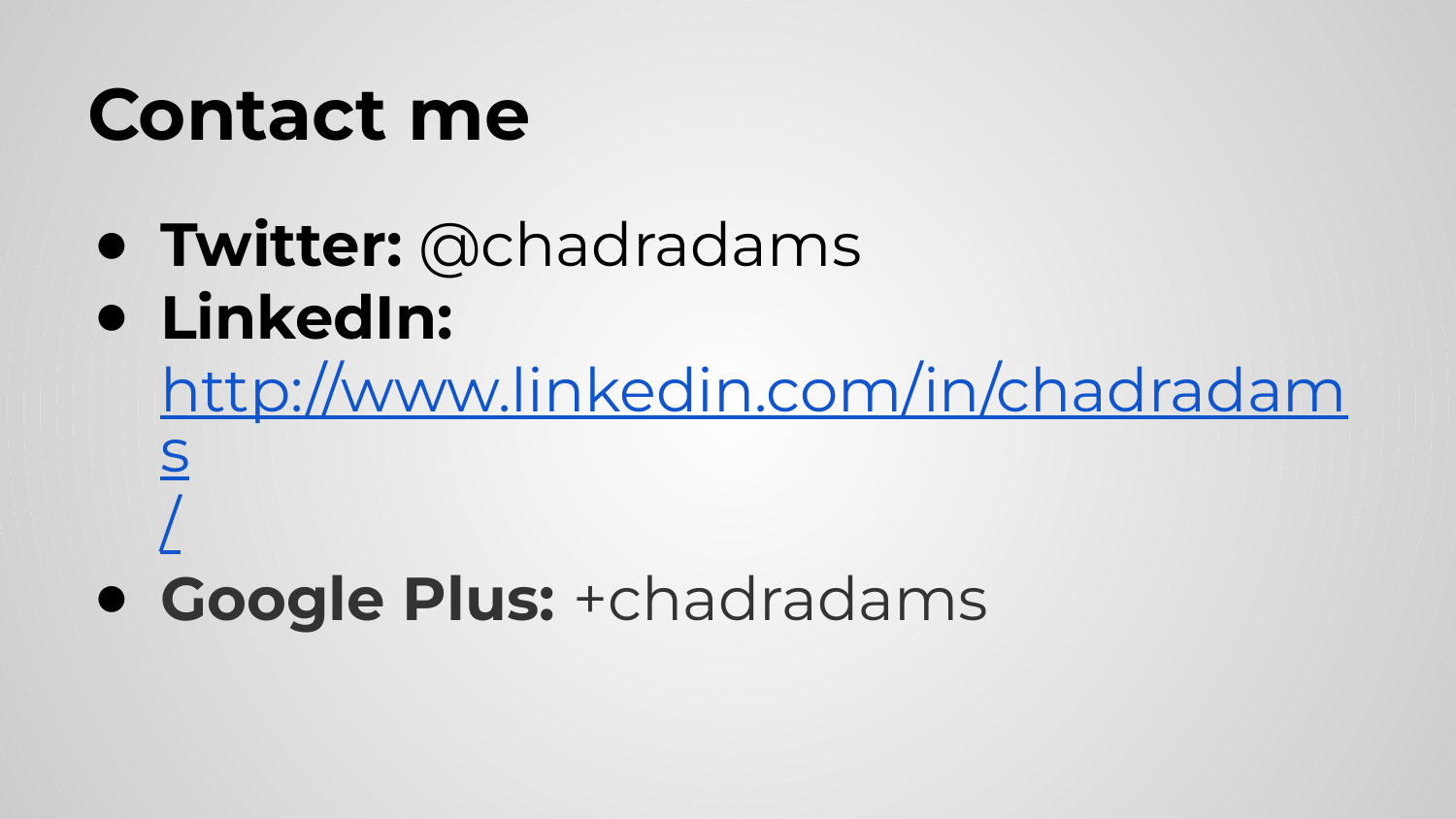

# Contact me
Twitter: @chadradams
LinkedIn: http://www.linkedin.com/in/chadradams/
Google Plus: +chadradams